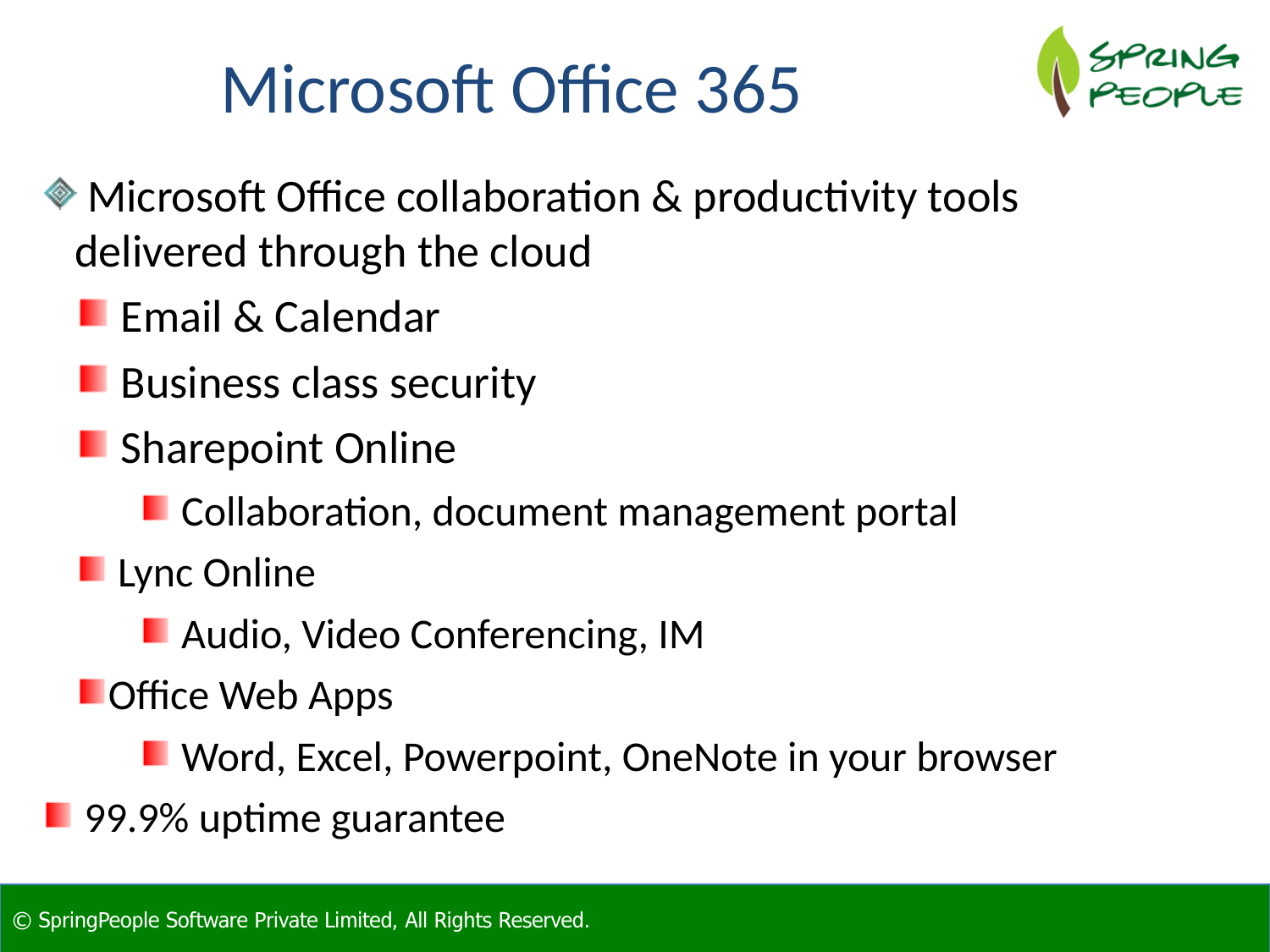

Microsoft Office 365
 Microsoft Office collaboration & productivity tools delivered through the cloud
 Email & Calendar
 Business class security
 Sharepoint Online
 Collaboration, document management portal
 Lync Online
 Audio, Video Conferencing, IM
Office Web Apps
 Word, Excel, Powerpoint, OneNote in your browser
 99.9% uptime guarantee